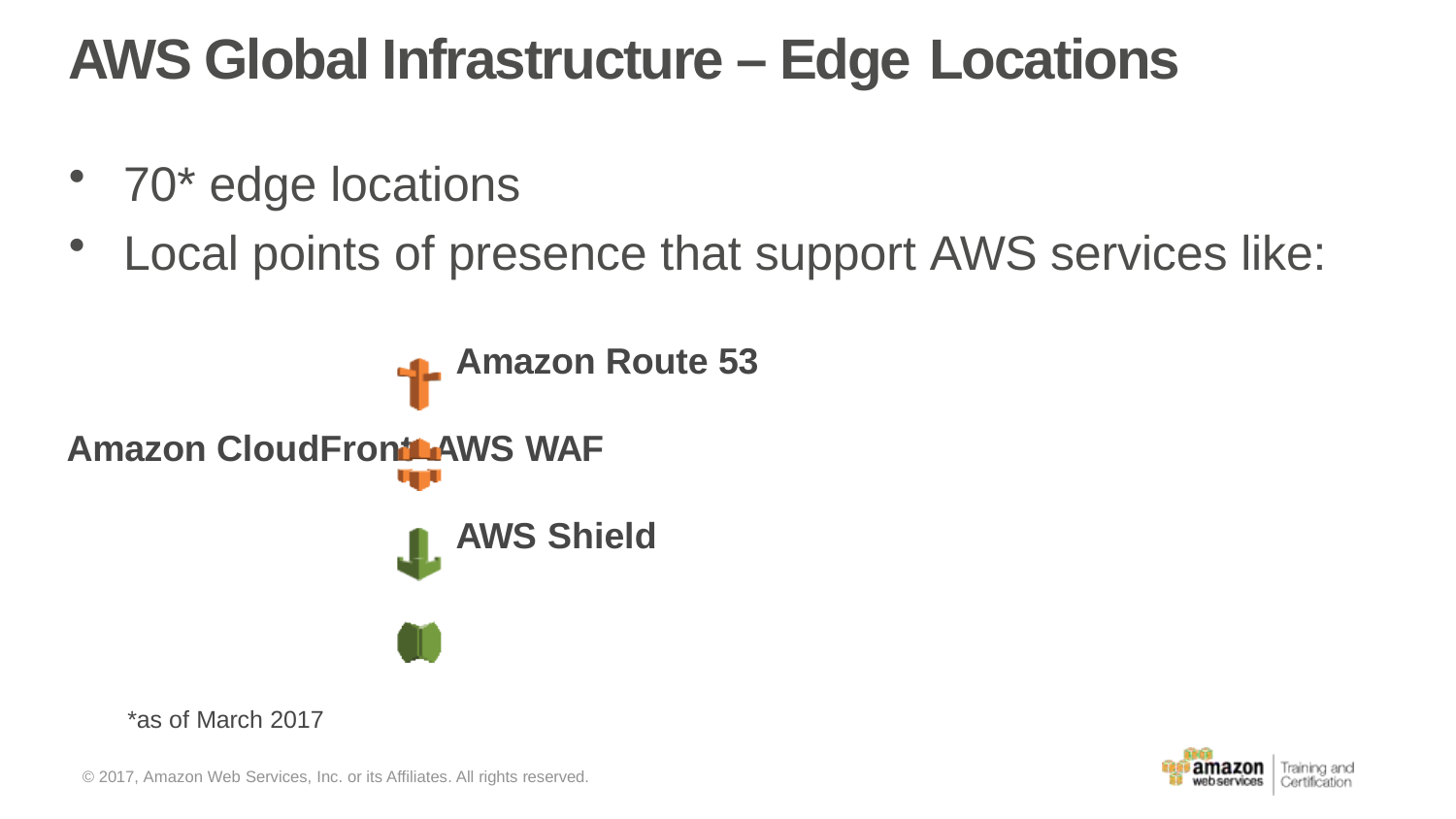

# AWS Global Infrastructure – Edge Locations
70* edge locations
Local points of presence that support AWS services like:
Amazon Route 53  Amazon CloudFront  AWS WAF

AWS Shield

*as of March 2017
© 2017, Amazon Web Services, Inc. or its Affiliates. All rights reserved.